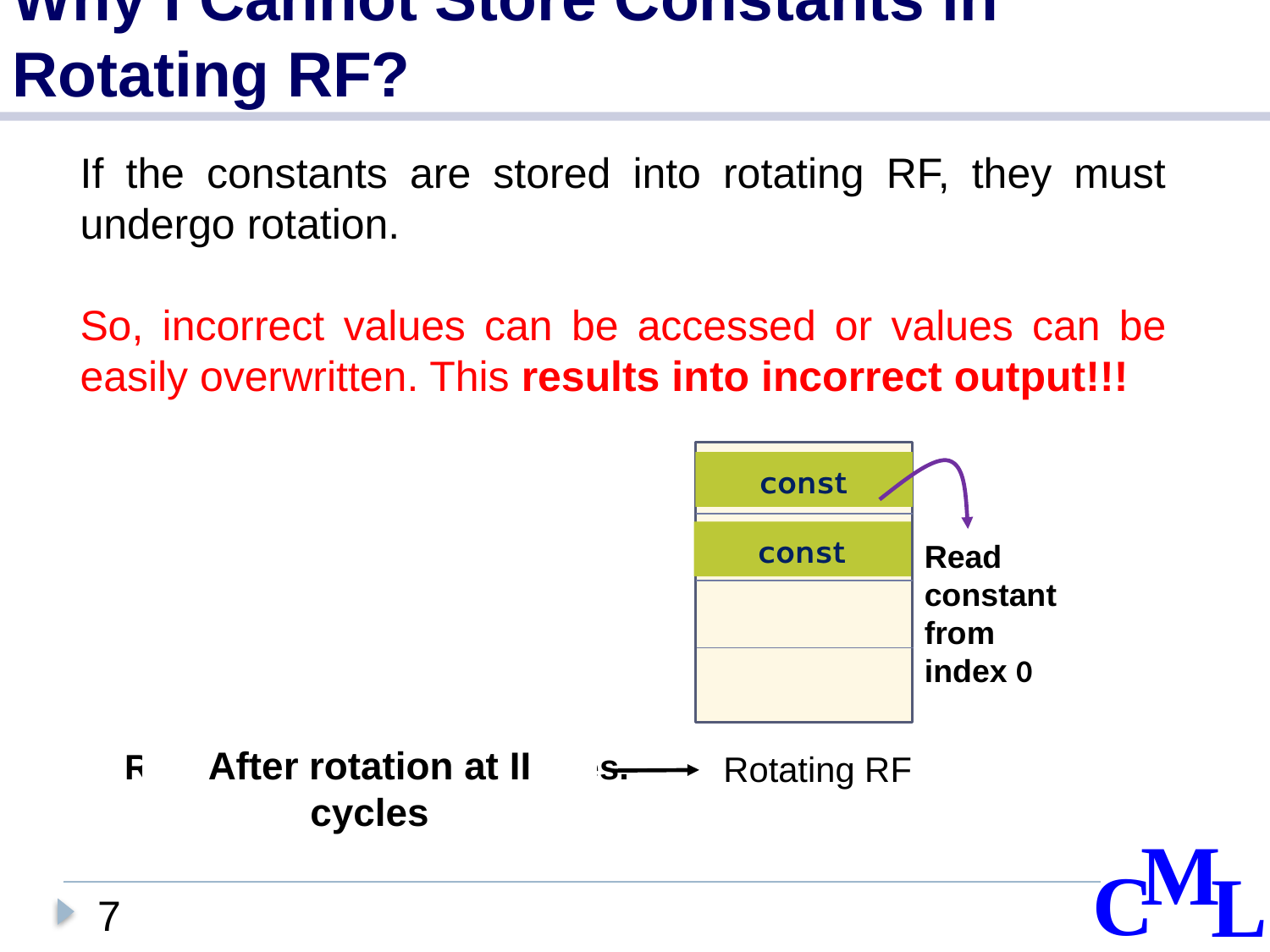

# Why I Cannot Store Constants in Rotating RF?
If the constants are stored into rotating RF, they must undergo rotation.

So, incorrect values can be accessed or values can be easily overwritten. This results into incorrect output!!!

const

const
Read constant
from
index 0
After rotation at II cycles
RF is rotated at each II cycles.
Rotating RF
7